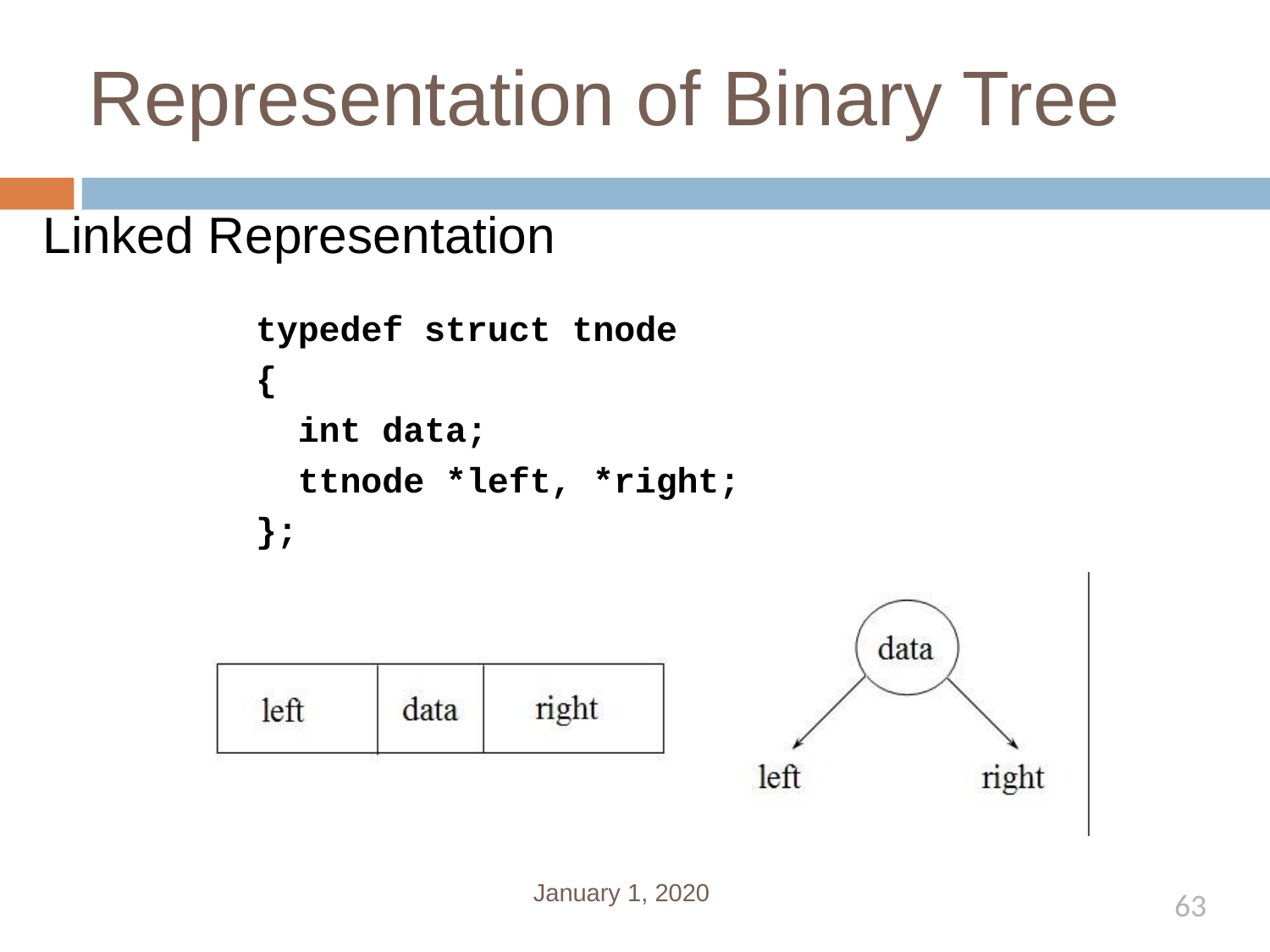

# Representation of Binary Tree
Linked Representation

typedef struct tnode
{
int data;
ttnode *left, *right;
};

January 1, 2020
63